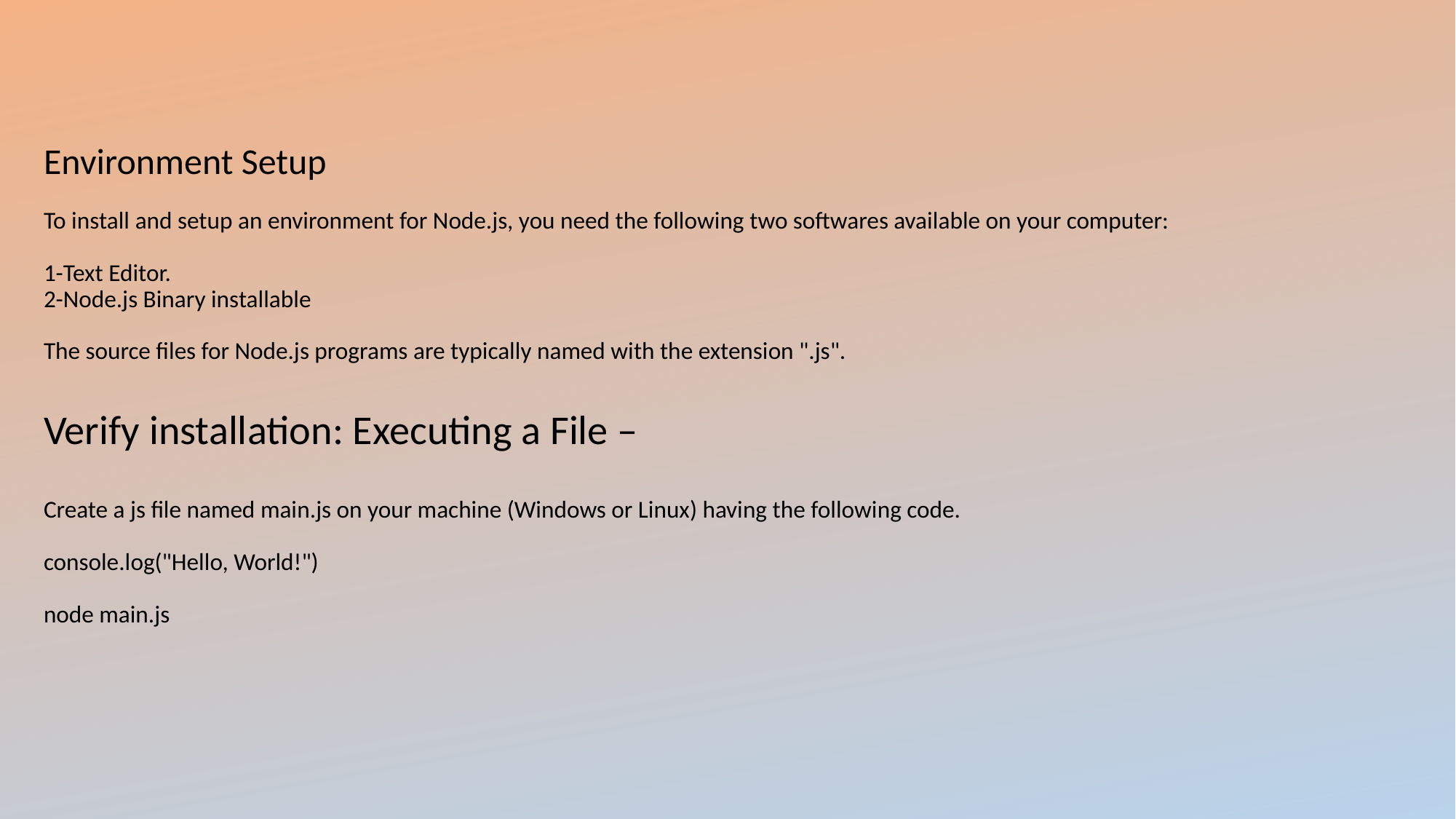

# Environment Setup To install and setup an environment for Node.js, you need the following two softwares available on your computer: 1-Text Editor. 2-Node.js Binary installable The source files for Node.js programs are typically named with the extension ".js". Verify installation: Executing a File – Create a js file named main.js on your machine (Windows or Linux) having the following code. console.log("Hello, World!") node main.js